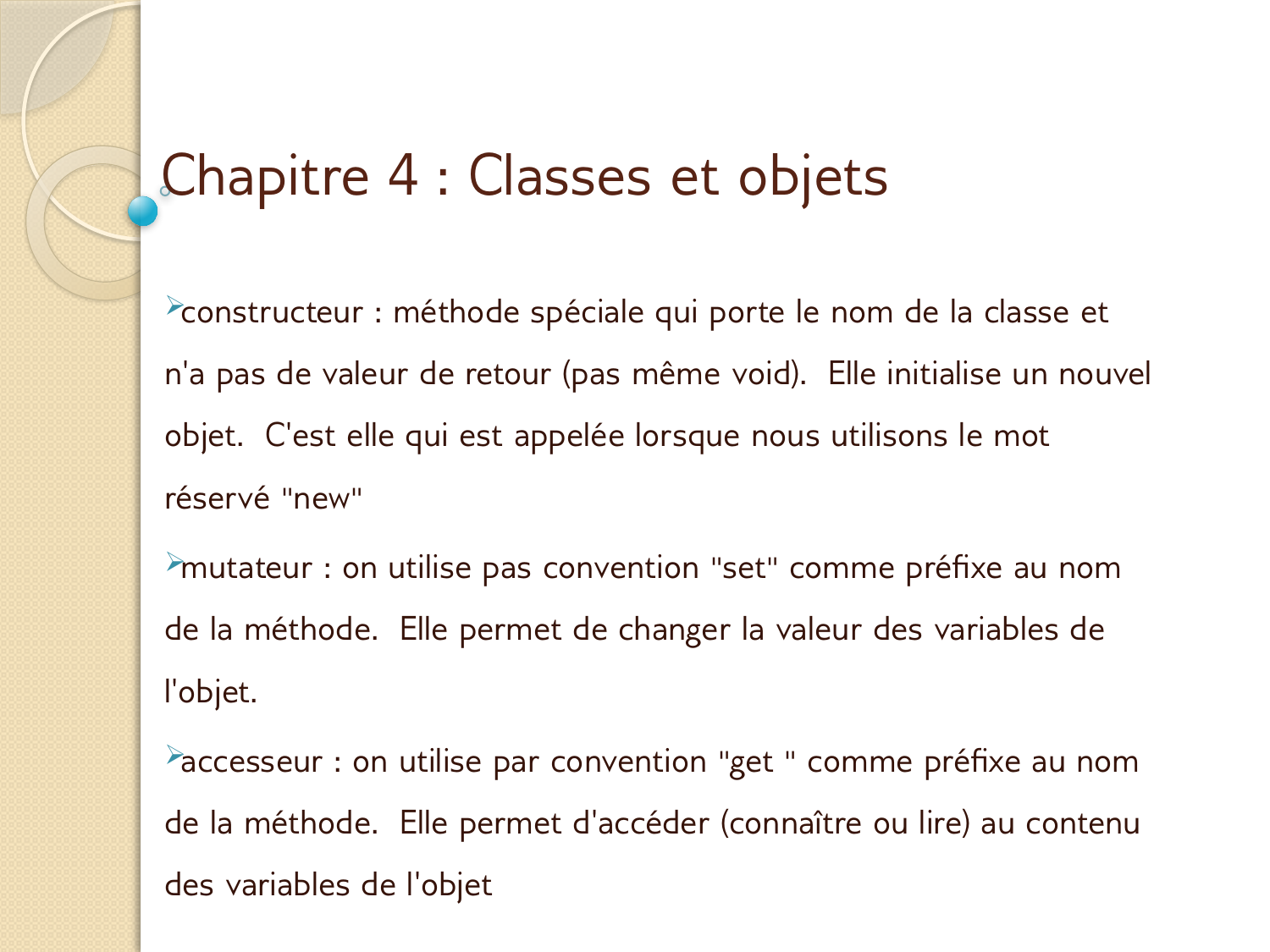

# Chapitre 4 : Classes et objets
constructeur : méthode spéciale qui porte le nom de la classe et n'a pas de valeur de retour (pas même void).  Elle initialise un nouvel objet.  C'est elle qui est appelée lorsque nous utilisons le mot réservé "new"
mutateur : on utilise pas convention "set" comme préfixe au nom de la méthode.  Elle permet de changer la valeur des variables de l'objet.
accesseur : on utilise par convention "get " comme préfixe au nom de la méthode.  Elle permet d'accéder (connaître ou lire) au contenu des variables de l'objet